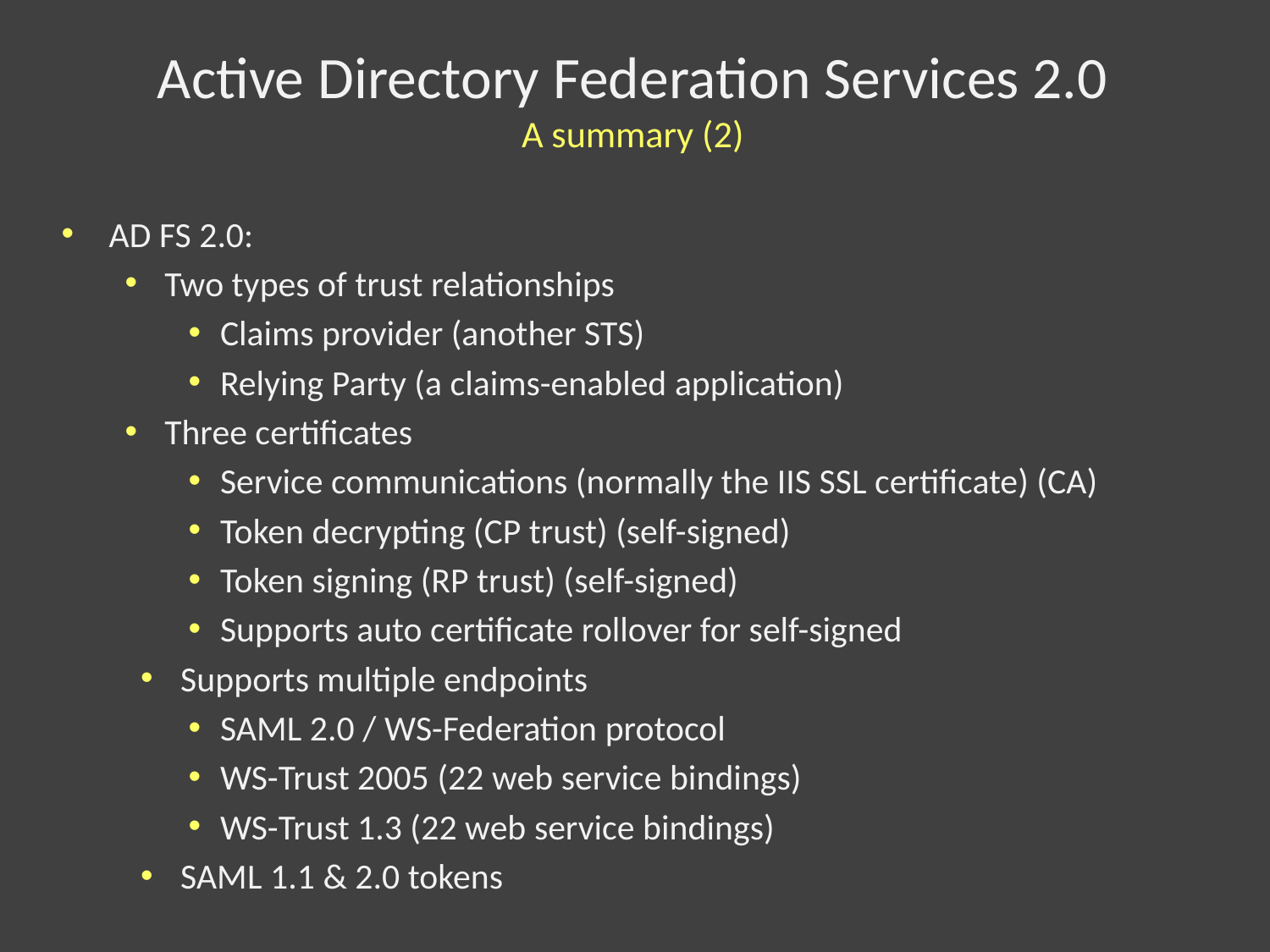

# Active Directory Federation Services 2.0 A summary (2)
AD FS 2.0:
Two types of trust relationships
Claims provider (another STS)
Relying Party (a claims-enabled application)
Three certificates
Service communications (normally the IIS SSL certificate) (CA)
Token decrypting (CP trust) (self-signed)
Token signing (RP trust) (self-signed)
Supports auto certificate rollover for self-signed
Supports multiple endpoints
SAML 2.0 / WS-Federation protocol
WS-Trust 2005 (22 web service bindings)
WS-Trust 1.3 (22 web service bindings)
SAML 1.1 & 2.0 tokens